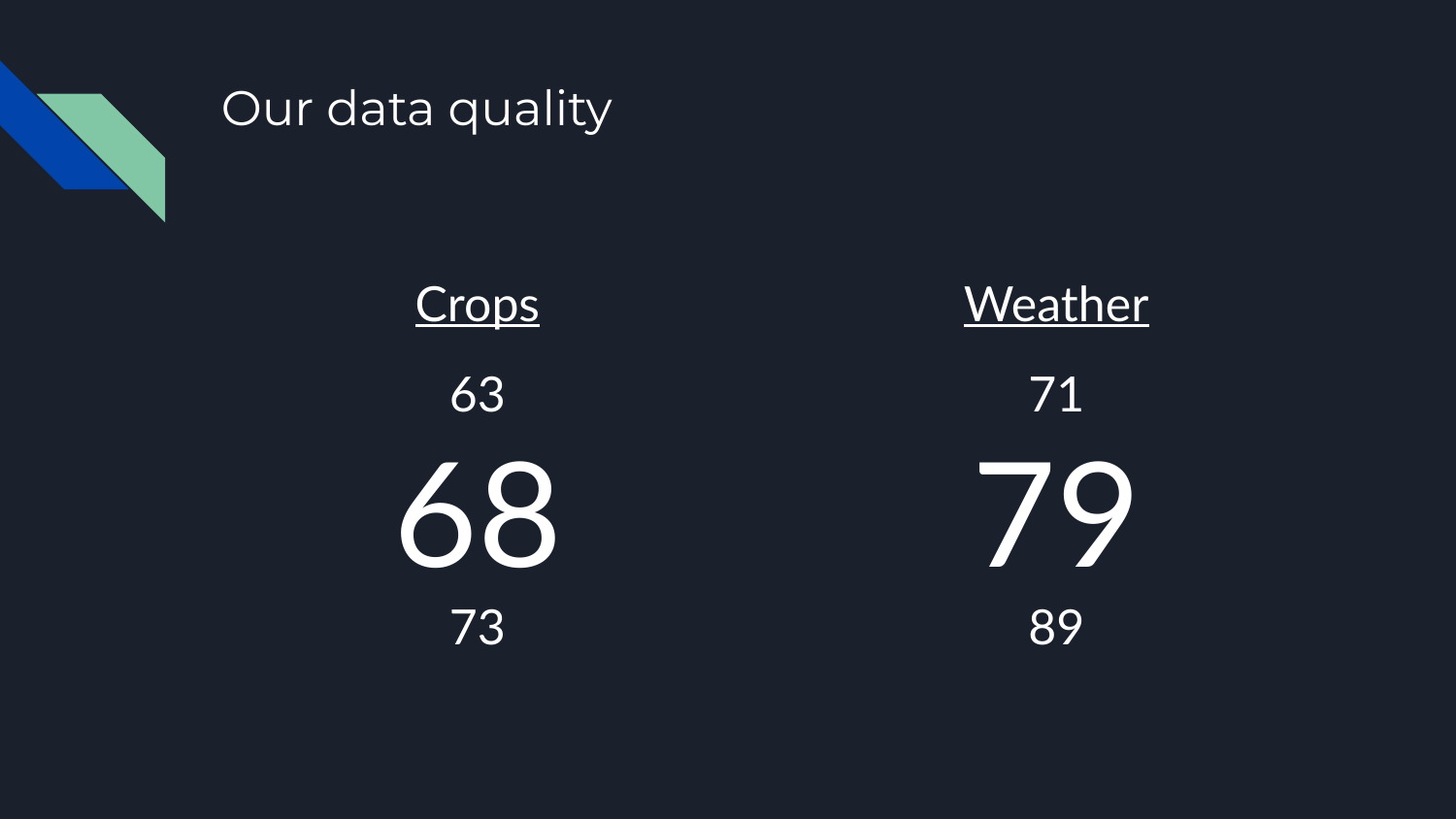

# Our data quality
Crops
63
68
73
Weather
71
79
89